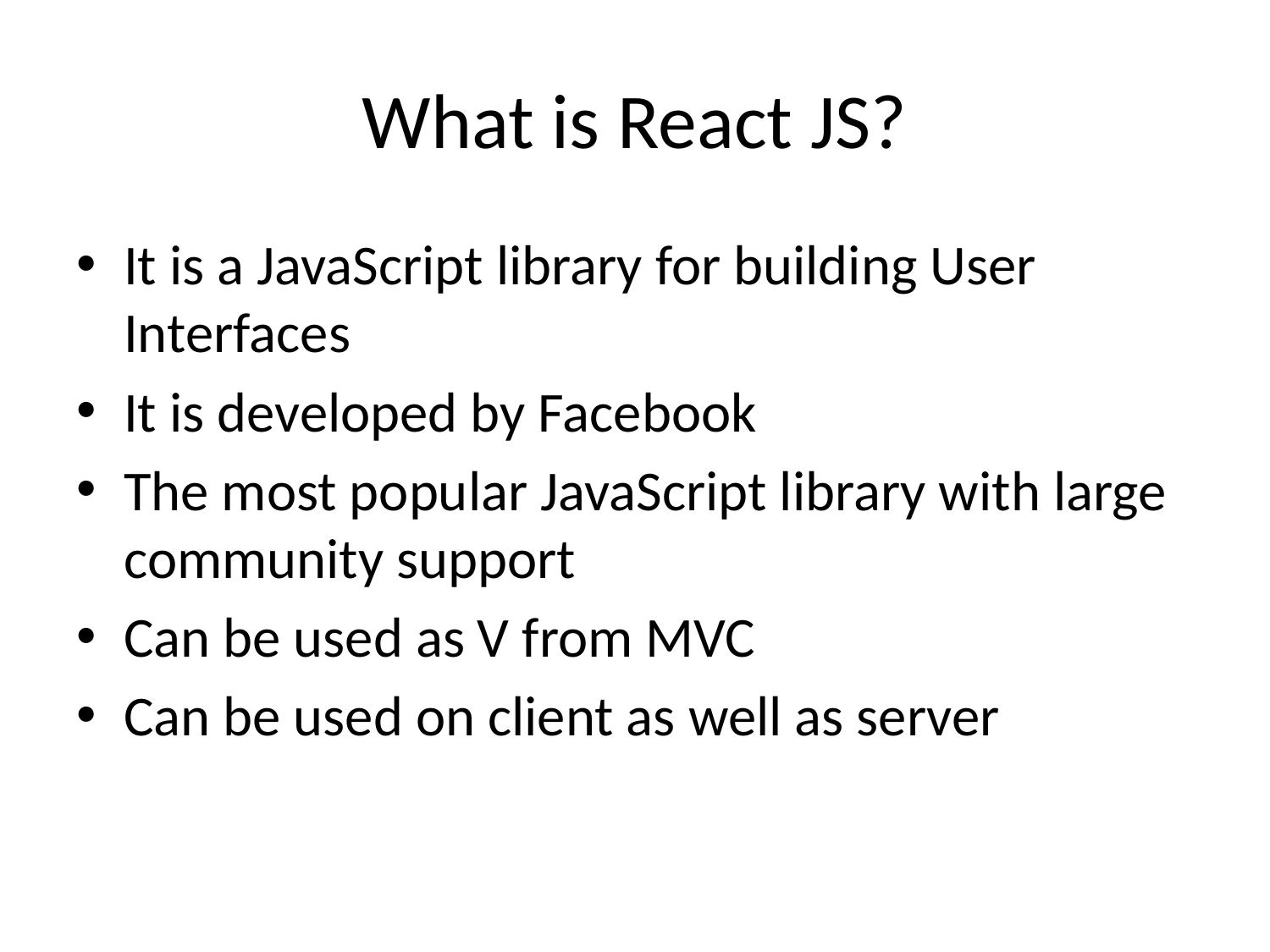

# What is React JS?
It is a JavaScript library for building User Interfaces
It is developed by Facebook
The most popular JavaScript library with large community support
Can be used as V from MVC
Can be used on client as well as server